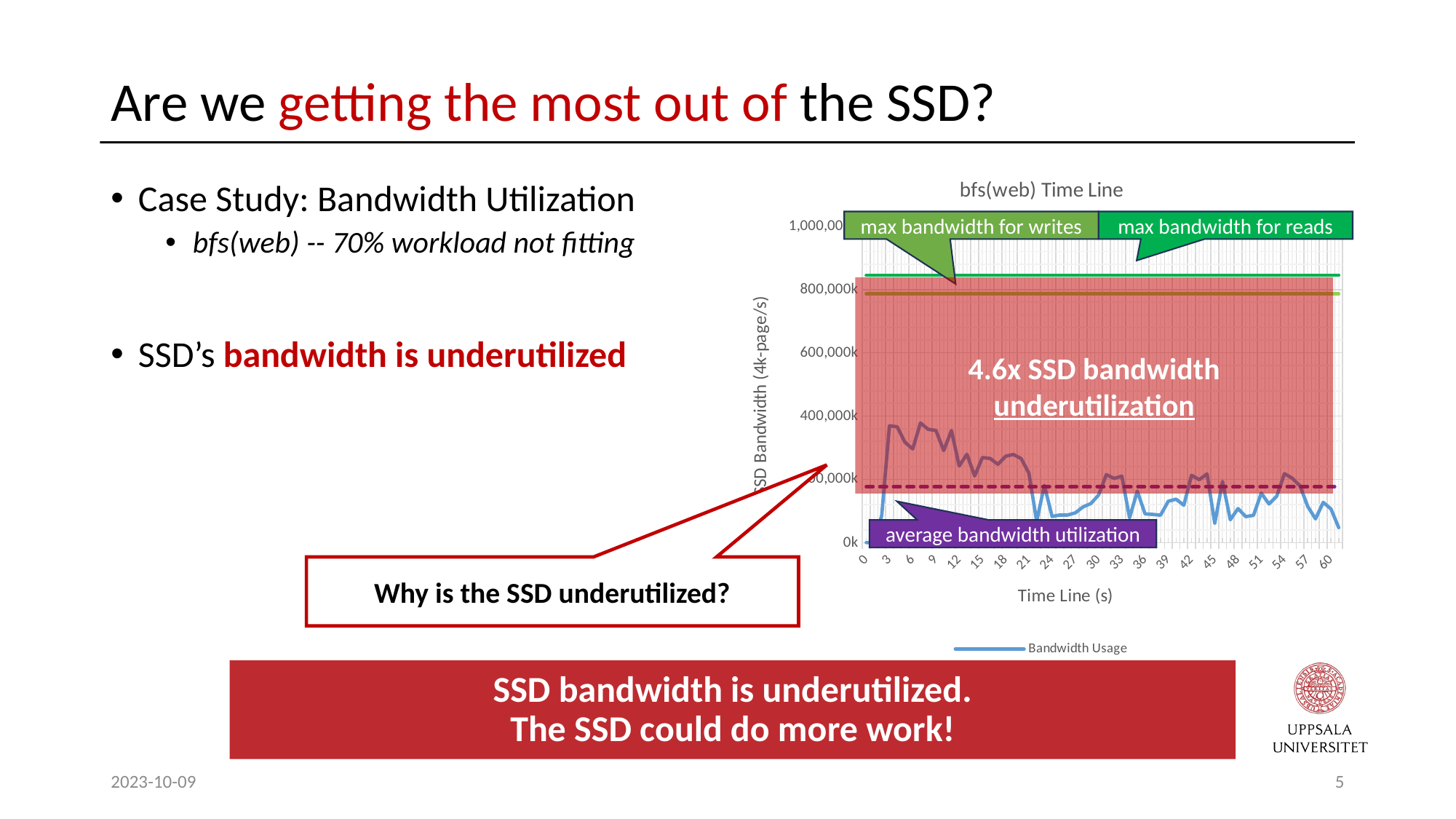

# Are we getting the most out of the SSD?

### Chart: bfs(web) Time Line

| Category | SSD maxBW R | SSD maxBW W | Bandwidth Usage | Average BW usage |
|---|---|---|---|---|
| 0 | 844998.0 | 785898.0 | 0.0 | 176740.0 |
| 1 | 844998.0 | 785898.0 | 0.0 | 176740.0 |
| 2 | 844998.0 | 785898.0 | 85624.0 | 176740.0 |
| 3 | 844998.0 | 785898.0 | 369086.0 | 176740.0 |
| 4 | 844998.0 | 785898.0 | 366056.0 | 176740.0 |
| 5 | 844998.0 | 785898.0 | 317199.0 | 176740.0 |
| 6 | 844998.0 | 785898.0 | 295980.0 | 176740.0 |
| 7 | 844998.0 | 785898.0 | 378059.0 | 176740.0 |
| 8 | 844998.0 | 785898.0 | 358099.0 | 176740.0 |
| 9 | 844998.0 | 785898.0 | 354349.0 | 176740.0 |
| 10 | 844998.0 | 785898.0 | 290856.0 | 176740.0 |
| 11 | 844998.0 | 785898.0 | 354233.0 | 176740.0 |
| 12 | 844998.0 | 785898.0 | 242164.0 | 176740.0 |
| 13 | 844998.0 | 785898.0 | 279345.0 | 176740.0 |
| 14 | 844998.0 | 785898.0 | 210688.0 | 176740.0 |
| 15 | 844998.0 | 785898.0 | 268998.0 | 176740.0 |
| 16 | 844998.0 | 785898.0 | 265960.0 | 176740.0 |
| 17 | 844998.0 | 785898.0 | 247522.0 | 176740.0 |
| 18 | 844998.0 | 785898.0 | 272971.0 | 176740.0 |
| 19 | 844998.0 | 785898.0 | 278593.0 | 176740.0 |
| 20 | 844998.0 | 785898.0 | 265669.0 | 176740.0 |
| 21 | 844998.0 | 785898.0 | 219783.0 | 176740.0 |
| 22 | 844998.0 | 785898.0 | 67443.0 | 176740.0 |
| 23 | 844998.0 | 785898.0 | 180903.0 | 176740.0 |
| 24 | 844998.0 | 785898.0 | 82681.0 | 176740.0 |
| 25 | 844998.0 | 785898.0 | 87318.0 | 176740.0 |
| 26 | 844998.0 | 785898.0 | 87249.0 | 176740.0 |
| 27 | 844998.0 | 785898.0 | 94027.0 | 176740.0 |
| 28 | 844998.0 | 785898.0 | 112953.0 | 176740.0 |
| 29 | 844998.0 | 785898.0 | 123473.0 | 176740.0 |
| 30 | 844998.0 | 785898.0 | 150395.0 | 176740.0 |
| 31 | 844998.0 | 785898.0 | 215042.0 | 176740.0 |
| 32 | 844998.0 | 785898.0 | 202906.0 | 176740.0 |
| 33 | 844998.0 | 785898.0 | 209919.0 | 176740.0 |
| 34 | 844998.0 | 785898.0 | 78402.0 | 176740.0 |
| 35 | 844998.0 | 785898.0 | 162679.0 | 176740.0 |
| 36 | 844998.0 | 785898.0 | 90671.0 | 176740.0 |
| 37 | 844998.0 | 785898.0 | 89192.0 | 176740.0 |
| 38 | 844998.0 | 785898.0 | 86745.0 | 176740.0 |
| 39 | 844998.0 | 785898.0 | 130793.0 | 176740.0 |
| 40 | 844998.0 | 785898.0 | 137323.0 | 176740.0 |
| 41 | 844998.0 | 785898.0 | 118116.0 | 176740.0 |
| 42 | 844998.0 | 785898.0 | 212705.0 | 176740.0 |
| 43 | 844998.0 | 785898.0 | 199029.0 | 176740.0 |
| 44 | 844998.0 | 785898.0 | 217141.0 | 176740.0 |
| 45 | 844998.0 | 785898.0 | 60807.0 | 176740.0 |
| 46 | 844998.0 | 785898.0 | 193448.0 | 176740.0 |
| 47 | 844998.0 | 785898.0 | 72147.0 | 176740.0 |
| 48 | 844998.0 | 785898.0 | 107728.0 | 176740.0 |
| 49 | 844998.0 | 785898.0 | 82144.0 | 176740.0 |
| 50 | 844998.0 | 785898.0 | 86378.0 | 176740.0 |
| 51 | 844998.0 | 785898.0 | 156254.0 | 176740.0 |
| 52 | 844998.0 | 785898.0 | 122076.0 | 176740.0 |
| 53 | 844998.0 | 785898.0 | 146745.0 | 176740.0 |
| 54 | 844998.0 | 785898.0 | 217950.0 | 176740.0 |
| 55 | 844998.0 | 785898.0 | 203487.0 | 176740.0 |
| 56 | 844998.0 | 785898.0 | 179599.0 | 176740.0 |
| 57 | 844998.0 | 785898.0 | 114471.0 | 176740.0 |
| 58 | 844998.0 | 785898.0 | 74956.0 | 176740.0 |
| 59 | 844998.0 | 785898.0 | 127237.0 | 176740.0 |
| 60 | 844998.0 | 785898.0 | 106487.0 | 176740.0 |
| 61 | 844998.0 | 785898.0 | 47646.0 | 176740.0 |
Case Study: Bandwidth Utilization
bfs(web) -- 70% workload not fitting

SSD’s bandwidth is underutilized

max bandwidth for writes
max bandwidth for reads
4.6x SSD bandwidth underutilization
average bandwidth utilization
Why is the SSD underutilized?
SSD bandwidth is underutilized.
The SSD could do more work!
2023-10-09
5